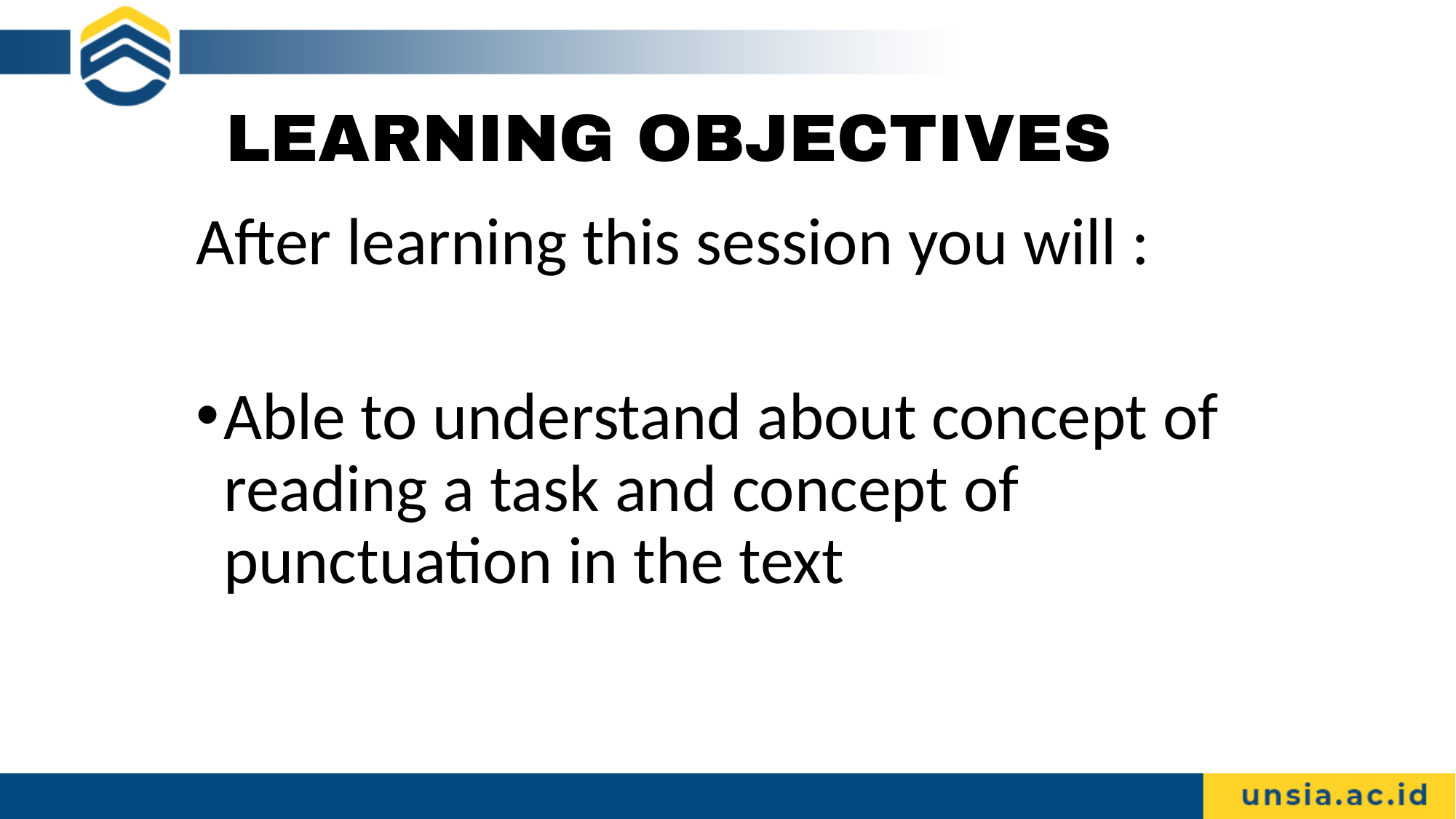

# LEARNING OBJECTIVES
After learning this session you will :

Able to understand about concept of reading a task and concept of punctuation in the text